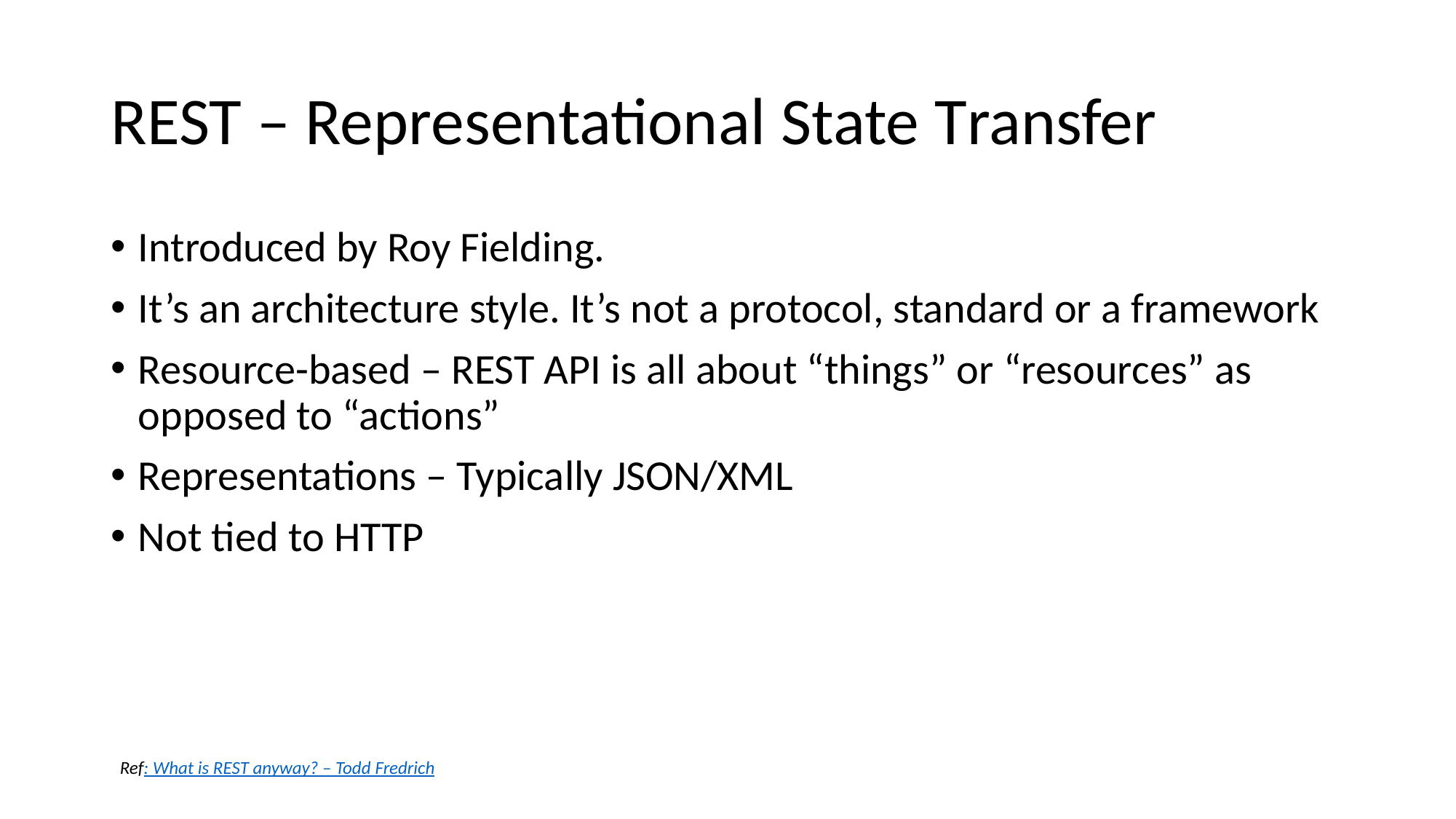

# REST – Representational State Transfer

Introduced by Roy Fielding.
It’s an architecture style. It’s not a protocol, standard or a framework
Resource-based – REST API is all about “things” or “resources” as opposed to “actions”
Representations – Typically JSON/XML
Not tied to HTTP
Ref: What is REST anyway? – Todd Fredrich